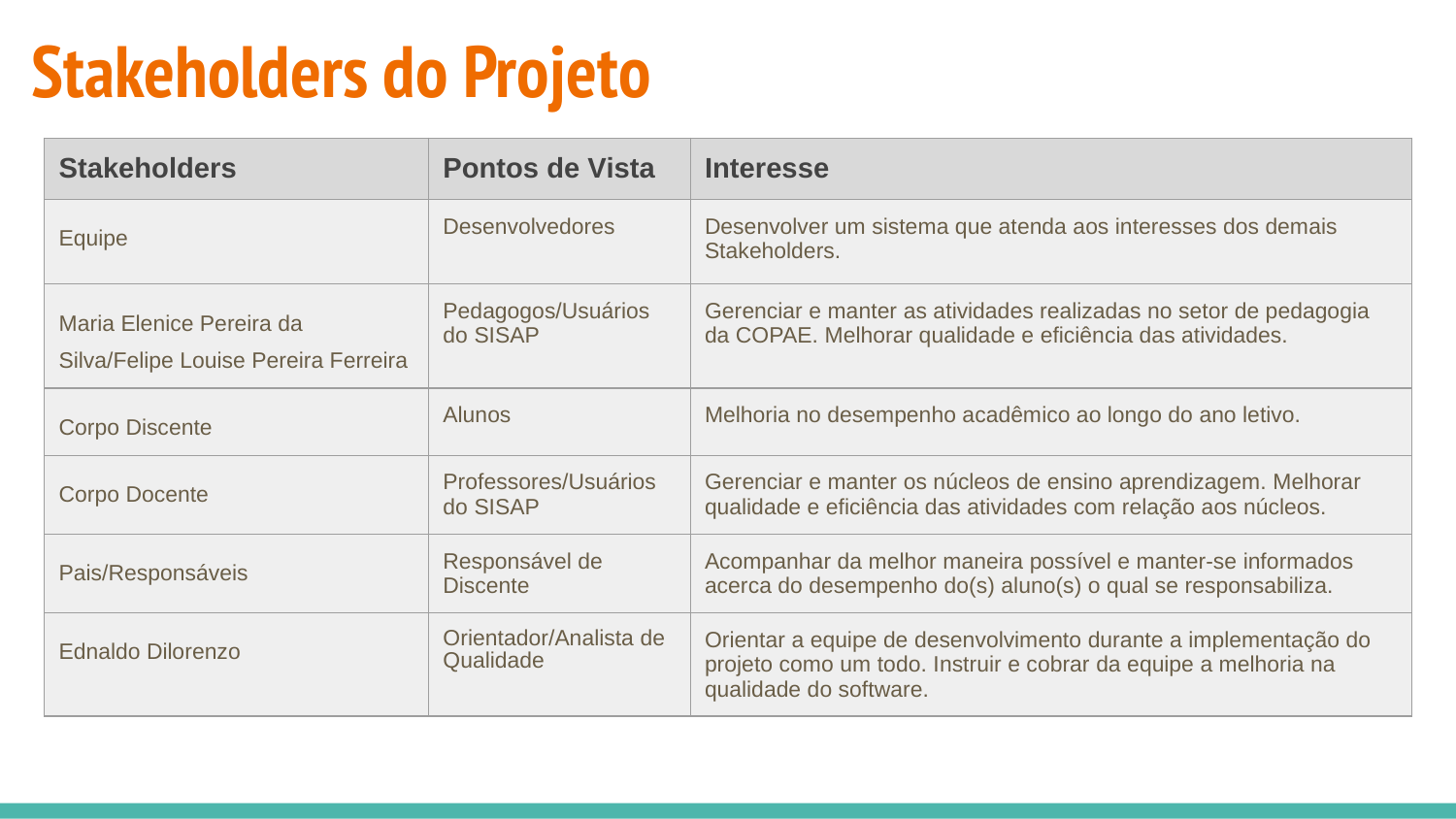

# Stakeholders do Projeto
| Stakeholders | Pontos de Vista | Interesse |
| --- | --- | --- |
| Equipe | Desenvolvedores | Desenvolver um sistema que atenda aos interesses dos demais Stakeholders. |
| Maria Elenice Pereira da Silva/Felipe Louise Pereira Ferreira | Pedagogos/Usuários do SISAP | Gerenciar e manter as atividades realizadas no setor de pedagogia da COPAE. Melhorar qualidade e eficiência das atividades. |
| Corpo Discente | Alunos | Melhoria no desempenho acadêmico ao longo do ano letivo. |
| Corpo Docente | Professores/Usuários do SISAP | Gerenciar e manter os núcleos de ensino aprendizagem. Melhorar qualidade e eficiência das atividades com relação aos núcleos. |
| Pais/Responsáveis | Responsável de Discente | Acompanhar da melhor maneira possível e manter-se informados acerca do desempenho do(s) aluno(s) o qual se responsabiliza. |
| Ednaldo Dilorenzo | Orientador/Analista de Qualidade | Orientar a equipe de desenvolvimento durante a implementação do projeto como um todo. Instruir e cobrar da equipe a melhoria na qualidade do software. |